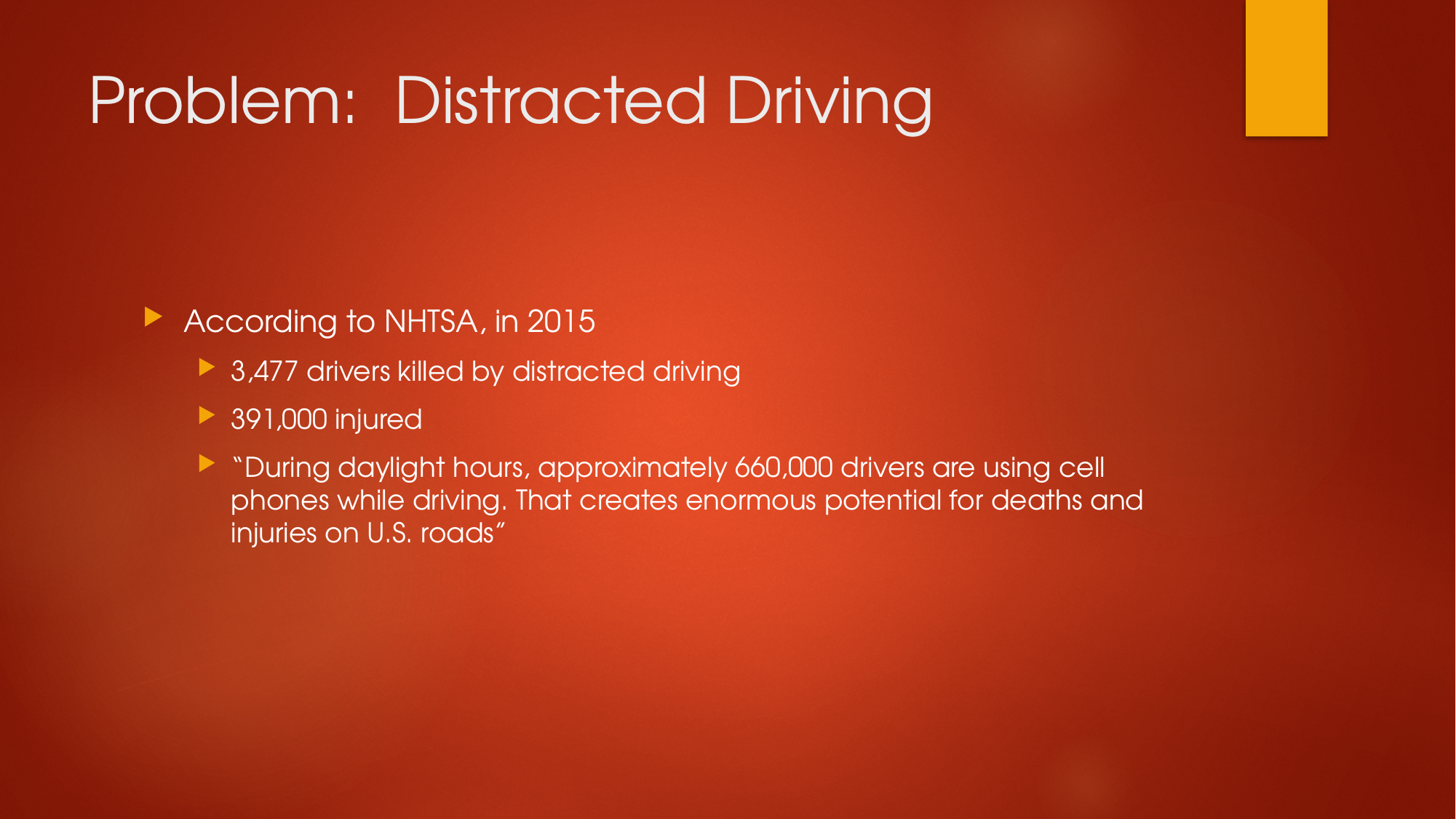

# Problem:  Distracted Driving

According to NHTSA, in 2015
3,477 drivers killed by distracted driving
391,000 injured
“During daylight hours, approximately 660,000 drivers are using cell phones while driving. That creates enormous potential for deaths and injuries on U.S. roads”